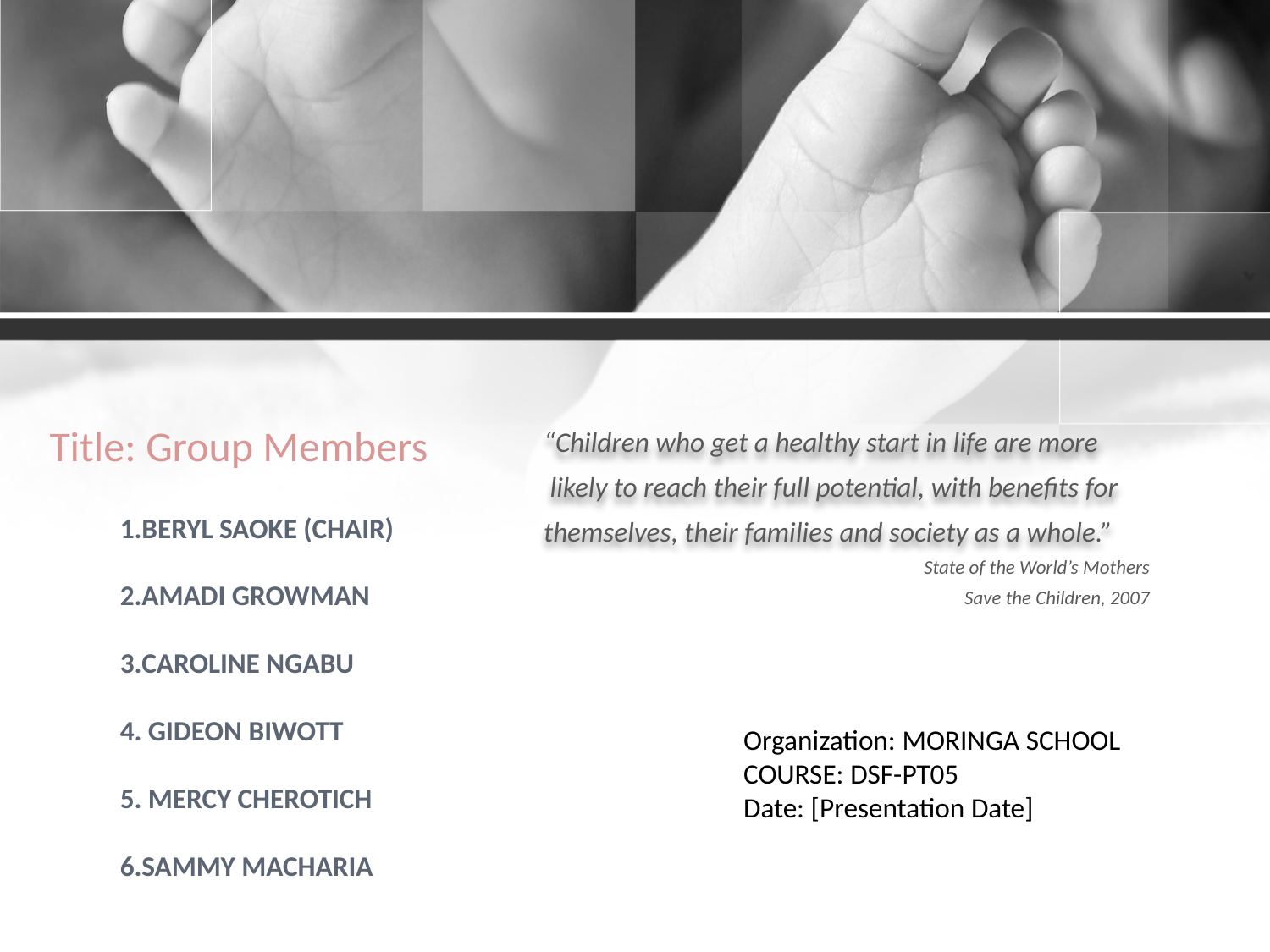

Title: Group Members
BERYL SAOKE (CHAIR)
AMADI GROWMAN
CAROLINE NGABU
 GIDEON BIWOTT
 MERCY CHEROTICH
SAMMY MACHARIA
“Children who get a healthy start in life are more
 likely to reach their full potential, with benefits for
themselves, their families and society as a whole.”

State of the World’s Mothers
Save the Children, 2007

Organization: MORINGA SCHOOL
COURSE: DSF-PT05
Date: [Presentation Date]